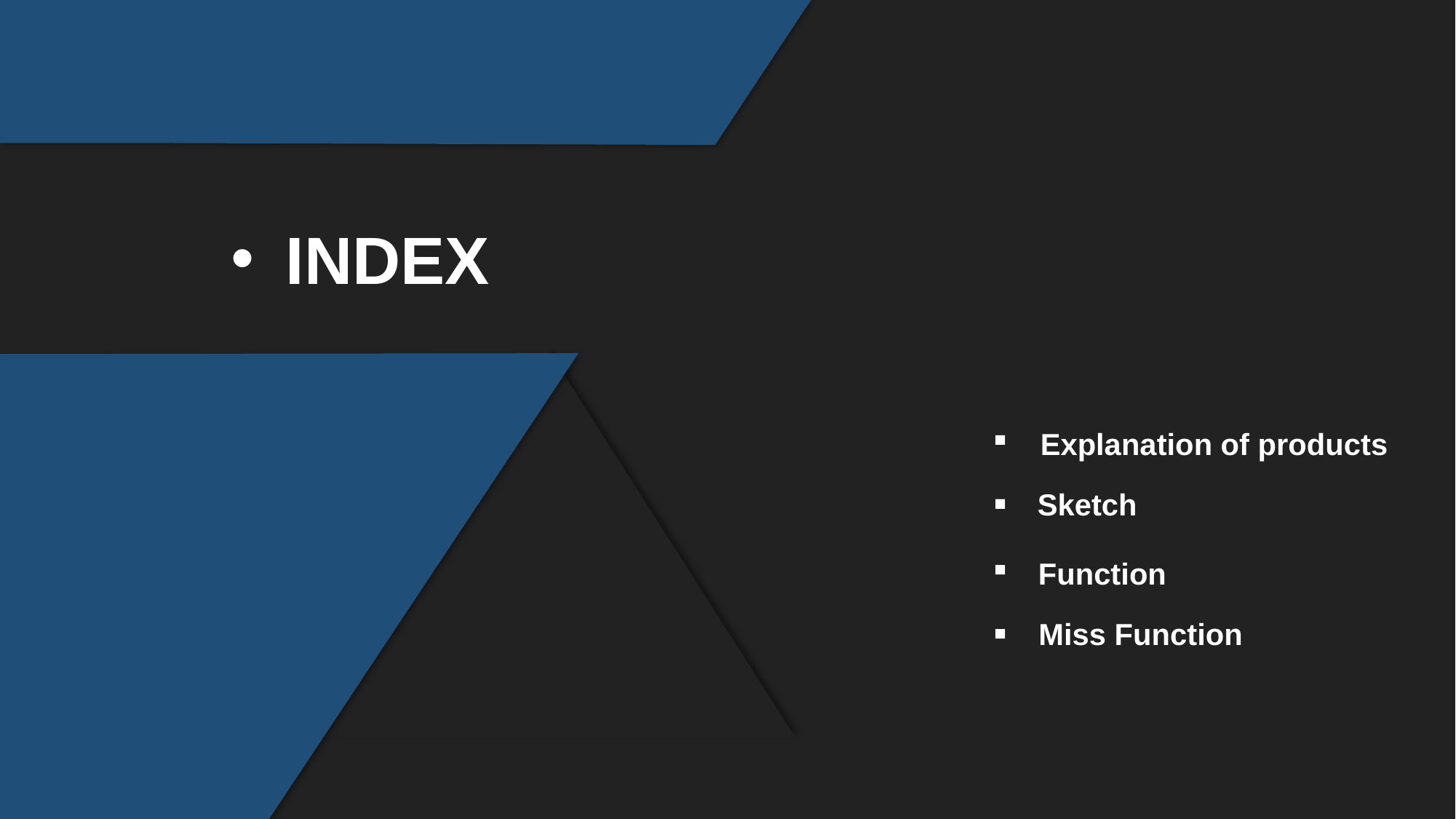

INDEX

Explanation of products

Sketch

Function

Miss Function